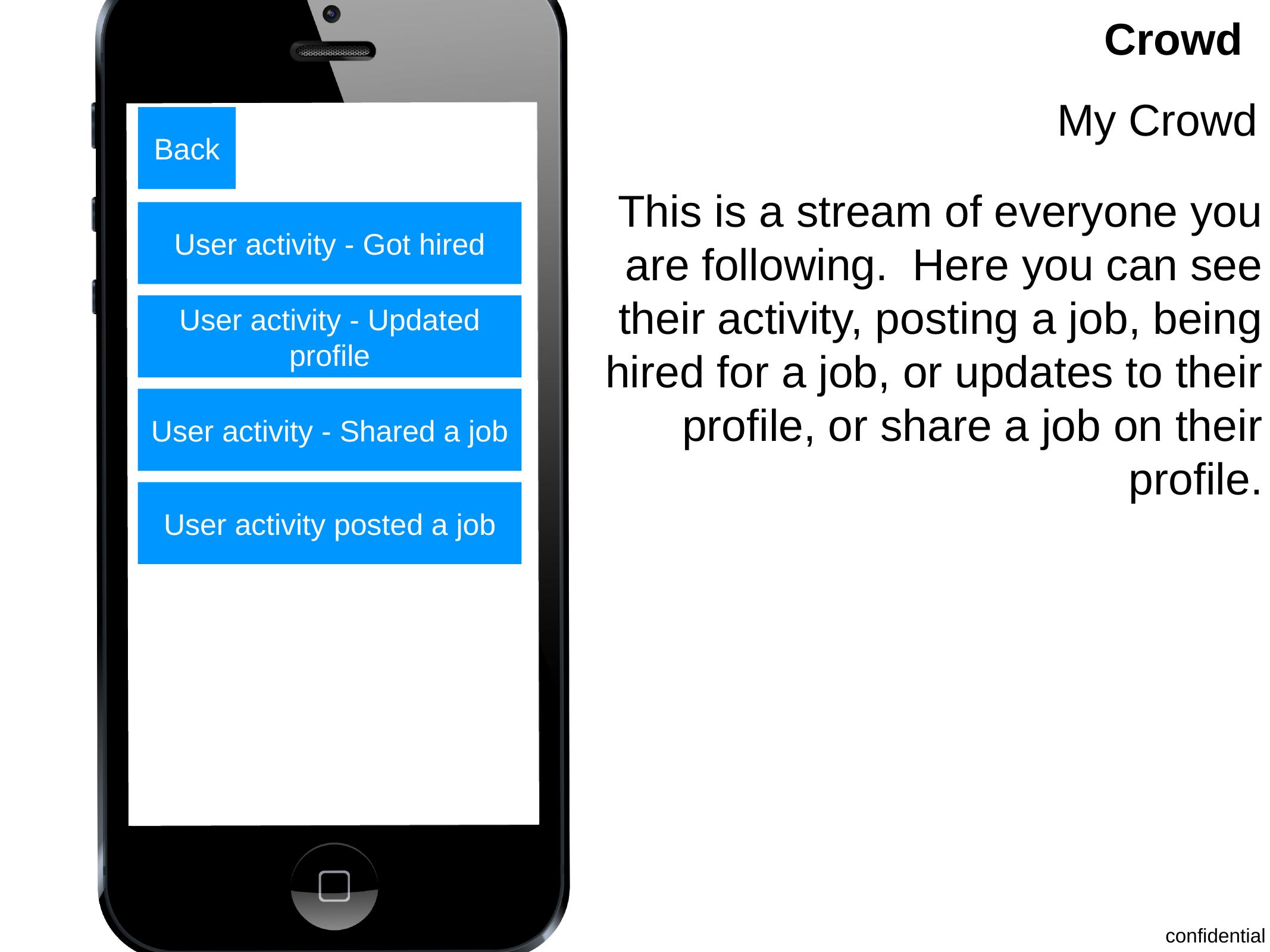

My Crowd
Back
This is a stream of everyone you are following.  Here you can see their activity, posting a job, being hired for a job, or updates to their profile, or share a job on their profile.
User activity - Got hired
User activity - Updated profile
User activity - Shared a job
User activity posted a job